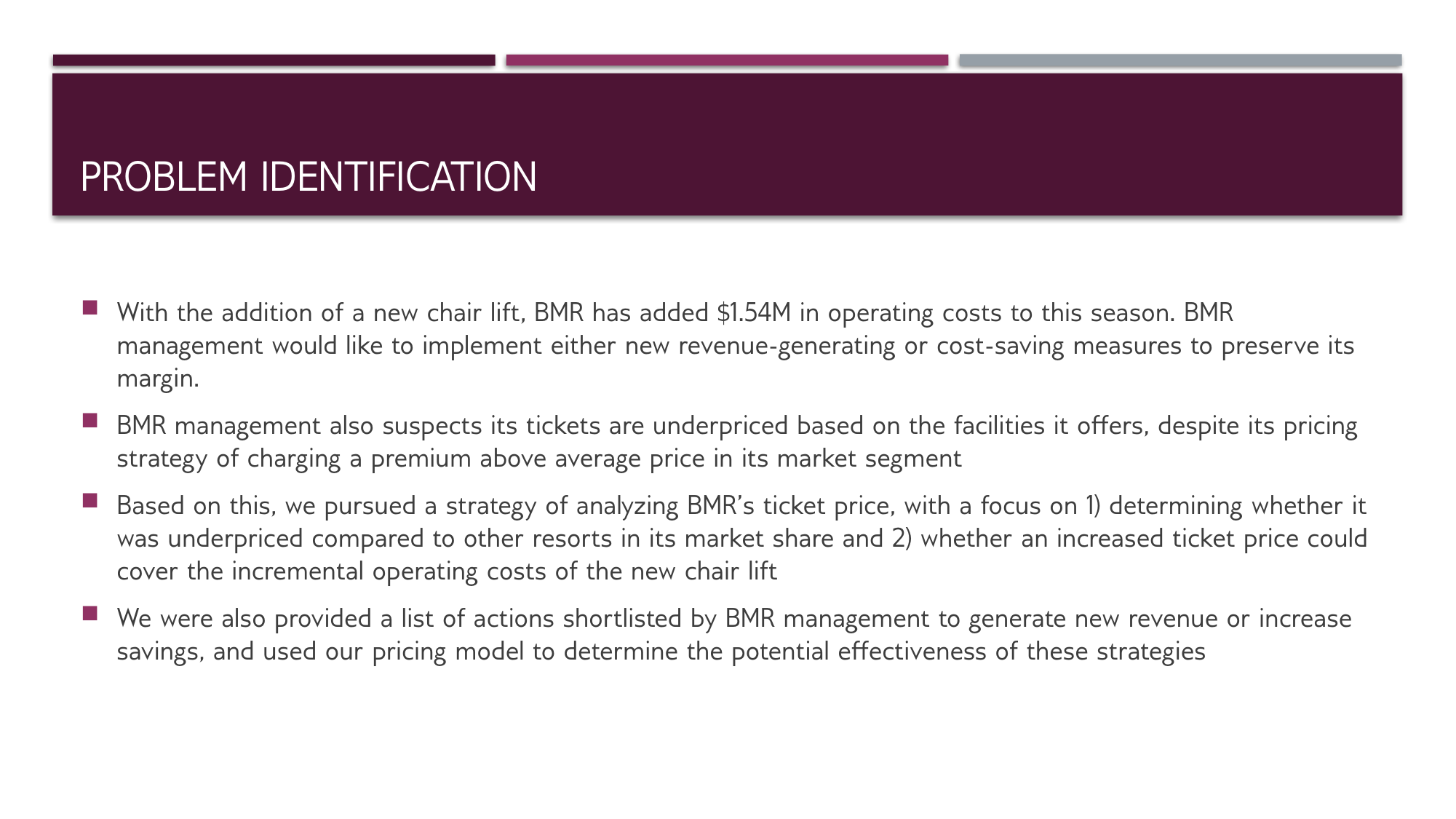

# Problem identification
With the addition of a new chair lift, BMR has added $1.54M in operating costs to this season. BMR management would like to implement either new revenue-generating or cost-saving measures to preserve its margin.
BMR management also suspects its tickets are underpriced based on the facilities it offers, despite its pricing strategy of charging a premium above average price in its market segment
Based on this, we pursued a strategy of analyzing BMR’s ticket price, with a focus on 1) determining whether it was underpriced compared to other resorts in its market share and 2) whether an increased ticket price could cover the incremental operating costs of the new chair lift
We were also provided a list of actions shortlisted by BMR management to generate new revenue or increase savings, and used our pricing model to determine the potential effectiveness of these strategies